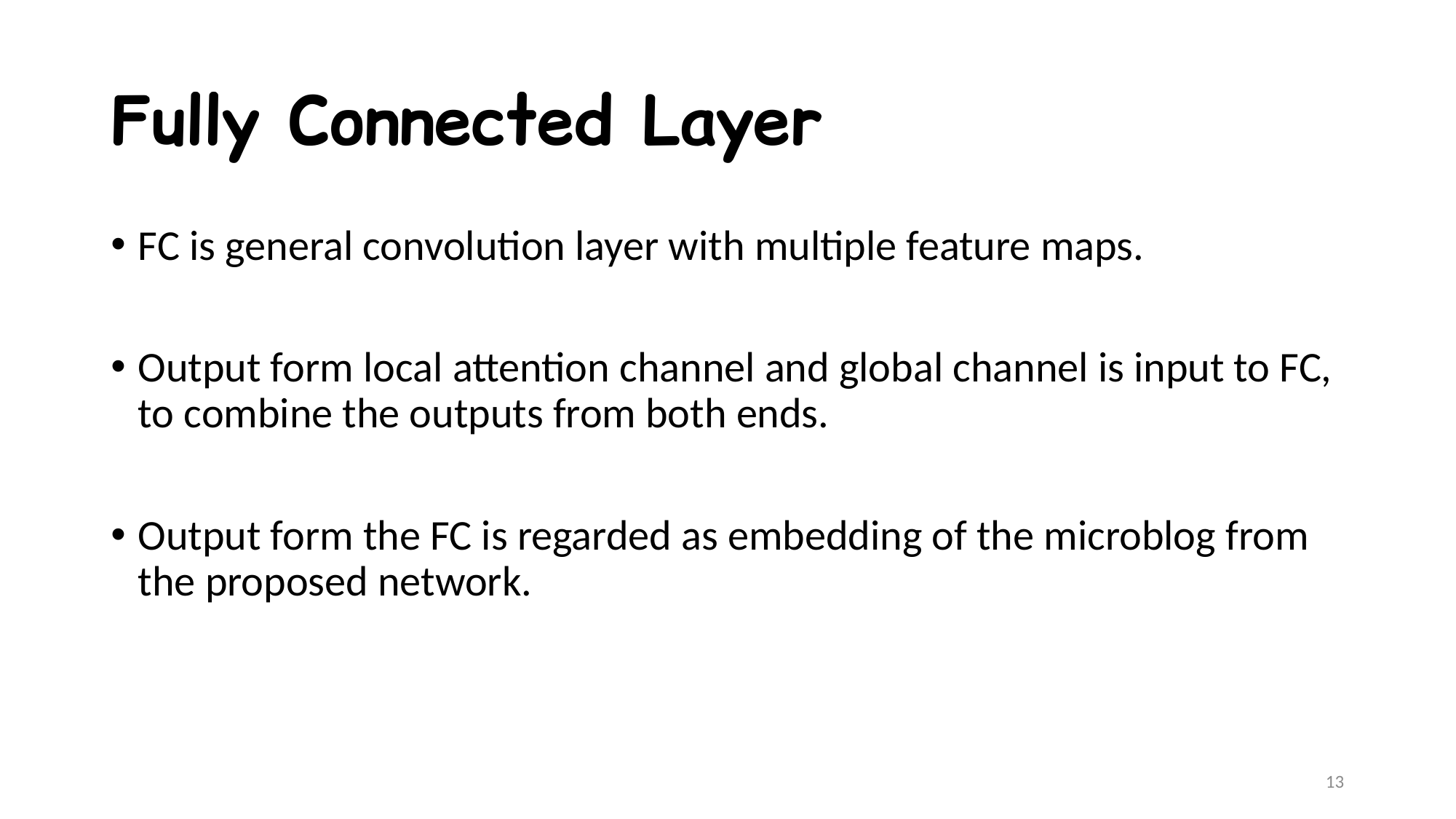

# Fully Connected Layer
FC is general convolution layer with multiple feature maps.

Output form local attention channel and global channel is input to FC, to combine the outputs from both ends.

Output form the FC is regarded as embedding of the microblog from
the proposed network.
13